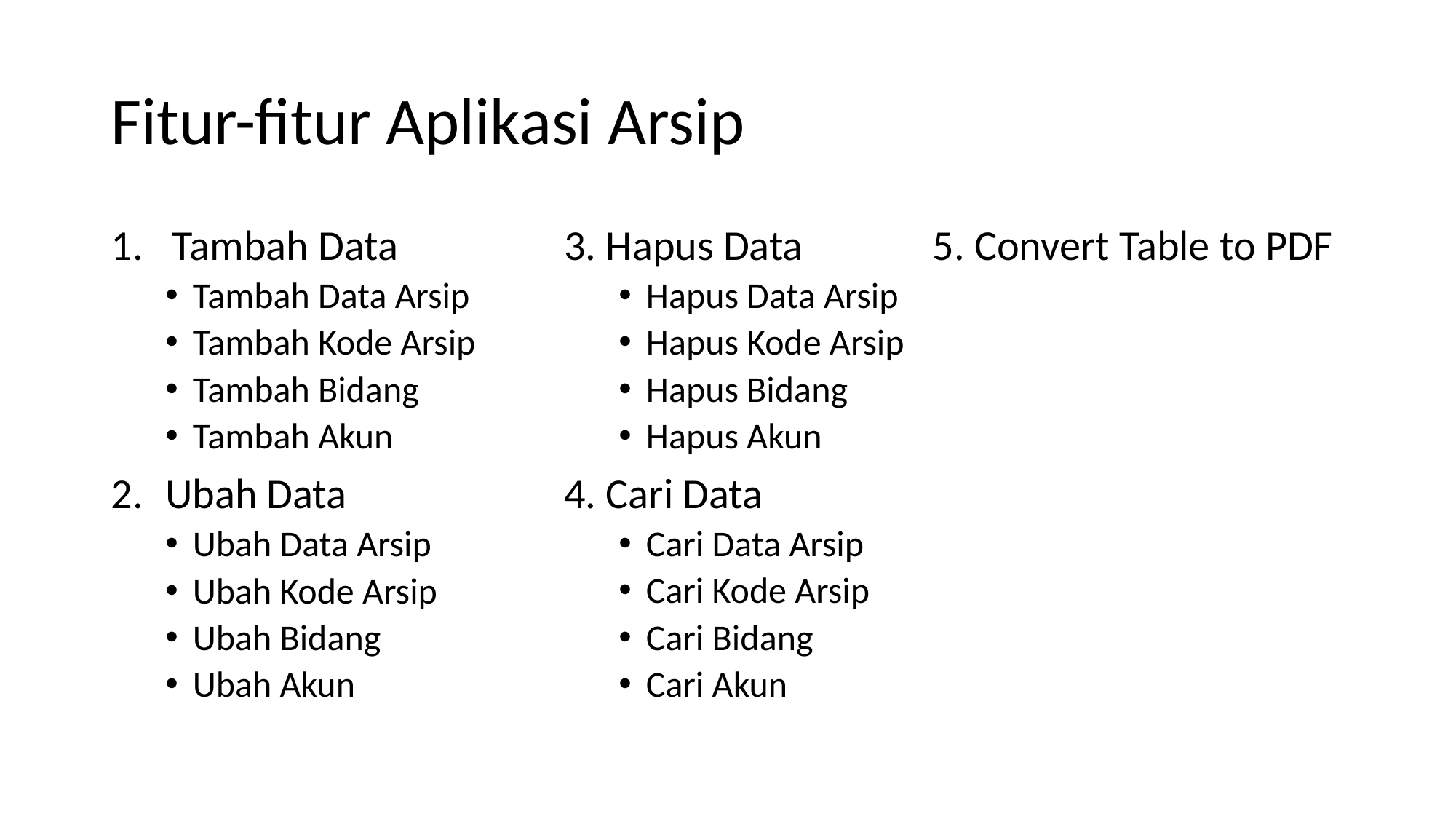

# Fitur-fitur Aplikasi Arsip
Tambah Data
Tambah Data Arsip
Tambah Kode Arsip
Tambah Bidang
Tambah Akun
Ubah Data
Ubah Data Arsip
Ubah Kode Arsip
Ubah Bidang
Ubah Akun

3. Hapus Data
Hapus Data Arsip
Hapus Kode Arsip
Hapus Bidang
Hapus Akun
4. Cari Data
Cari Data Arsip
Cari Kode Arsip
Cari Bidang
Cari Akun
5. Convert Table to PDF